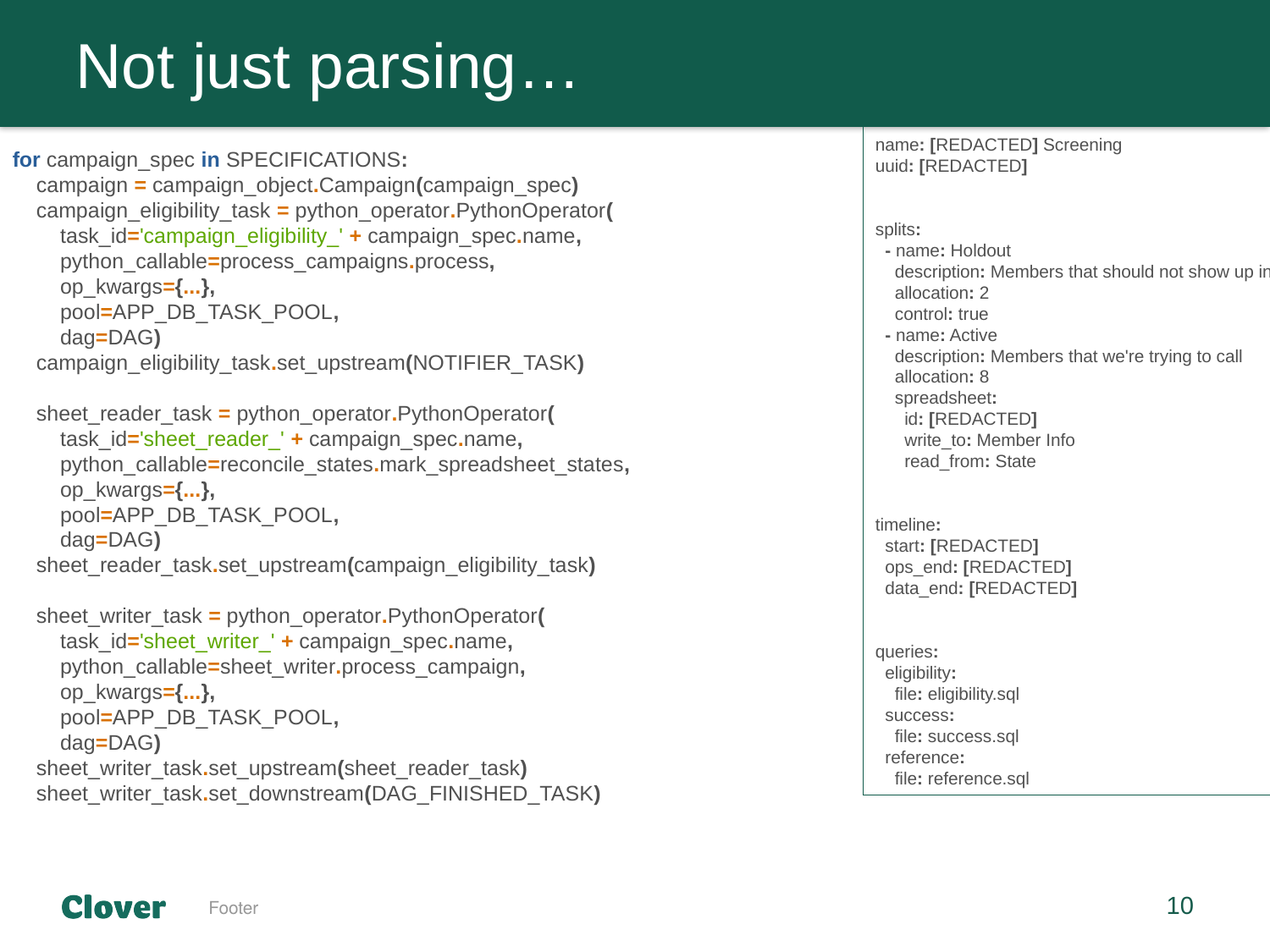

# Not just parsing…
name: [REDACTED] Screening
uuid: [REDACTED]

splits:
  - name: Holdout
    description: Members that should not show up in the list
    allocation: 2
    control: true
  - name: Active
    description: Members that we're trying to call
    allocation: 8
    spreadsheet:
      id: [REDACTED]
      write_to: Member Info
      read_from: State

timeline:
  start: [REDACTED]
  ops_end: [REDACTED]
  data_end: [REDACTED]

queries:
  eligibility:
    file: eligibility.sql
  success:
    file: success.sql
  reference:
    file: reference.sql
for campaign_spec in SPECIFICATIONS:
    campaign = campaign_object.Campaign(campaign_spec)
    campaign_eligibility_task = python_operator.PythonOperator(
        task_id='campaign_eligibility_' + campaign_spec.name,
        python_callable=process_campaigns.process,
        op_kwargs={...},
        pool=APP_DB_TASK_POOL,
        dag=DAG)
    campaign_eligibility_task.set_upstream(NOTIFIER_TASK)

    sheet_reader_task = python_operator.PythonOperator(
        task_id='sheet_reader_' + campaign_spec.name,
        python_callable=reconcile_states.mark_spreadsheet_states,
        op_kwargs={...},
        pool=APP_DB_TASK_POOL,
        dag=DAG)
    sheet_reader_task.set_upstream(campaign_eligibility_task)

    sheet_writer_task = python_operator.PythonOperator(
        task_id='sheet_writer_' + campaign_spec.name,
        python_callable=sheet_writer.process_campaign,
        op_kwargs={...},
        pool=APP_DB_TASK_POOL,
        dag=DAG)
    sheet_writer_task.set_upstream(sheet_reader_task)
    sheet_writer_task.set_downstream(DAG_FINISHED_TASK)
Footer